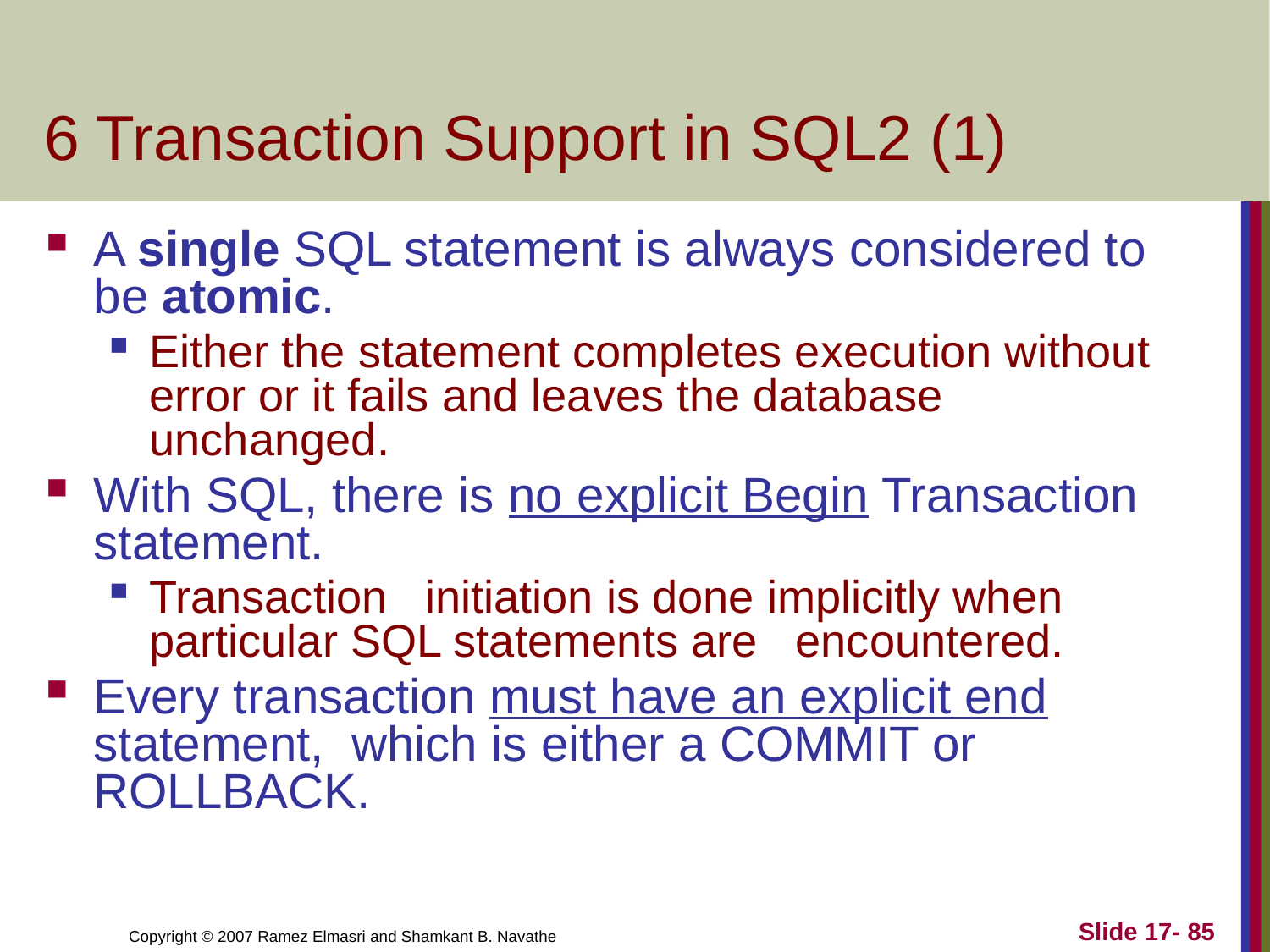

# 6 Transaction Support in SQL2 (1)
A single SQL statement is always considered to  be atomic.
Either the statement completes execution without error or it fails and leaves the database unchanged.
With SQL, there is no explicit Begin Transaction statement.
Transaction   initiation is done implicitly when particular SQL statements are   encountered.
Every transaction must have an explicit end statement,  which is either a COMMIT or ROLLBACK.
Slide 17- 85